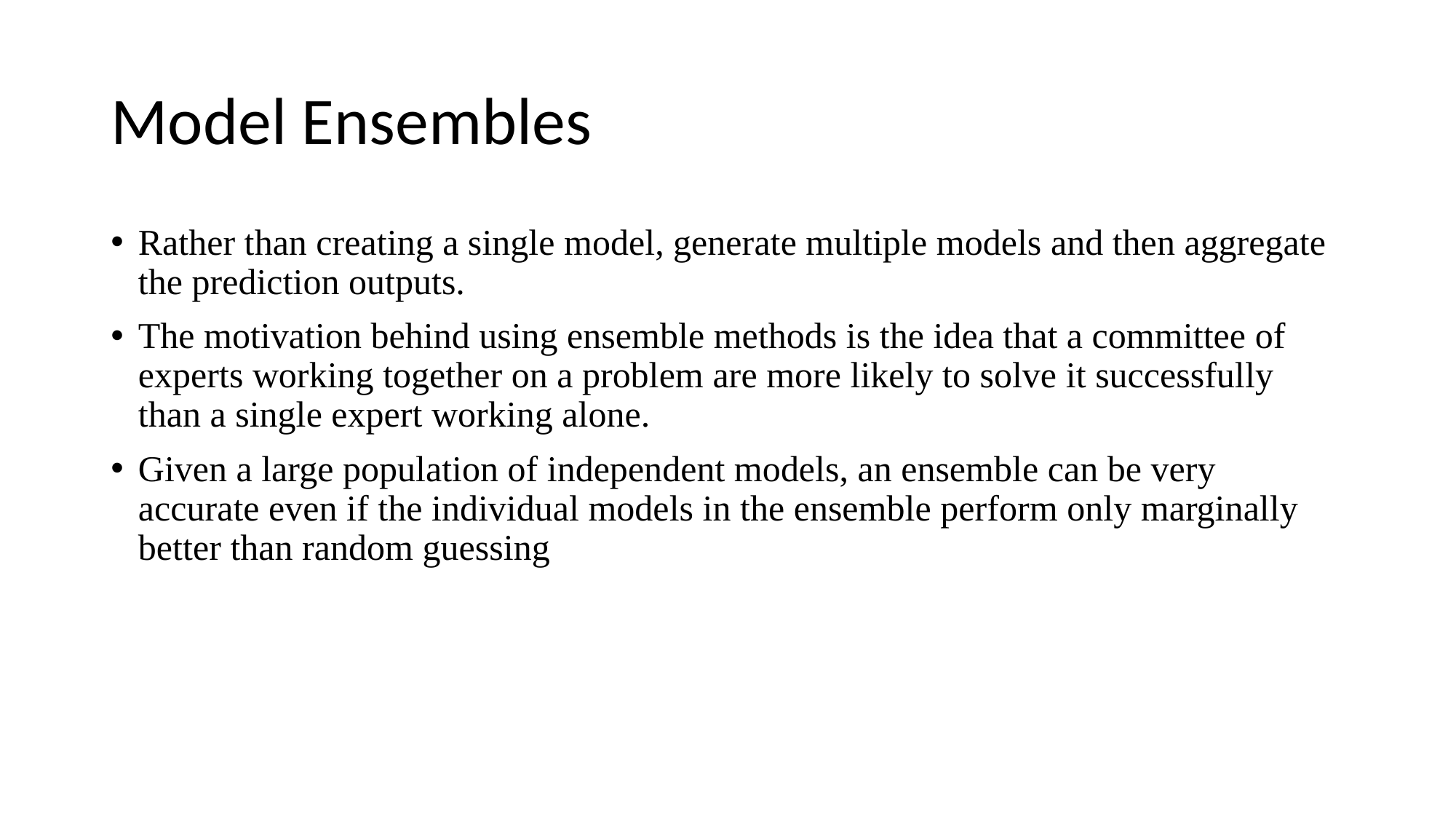

# Model Ensembles
Rather than creating a single model, generate multiple models and then aggregate the prediction outputs.
The motivation behind using ensemble methods is the idea that a committee of experts working together on a problem are more likely to solve it successfully than a single expert working alone.
Given a large population of independent models, an ensemble can be very accurate even if the individual models in the ensemble perform only marginally better than random guessing